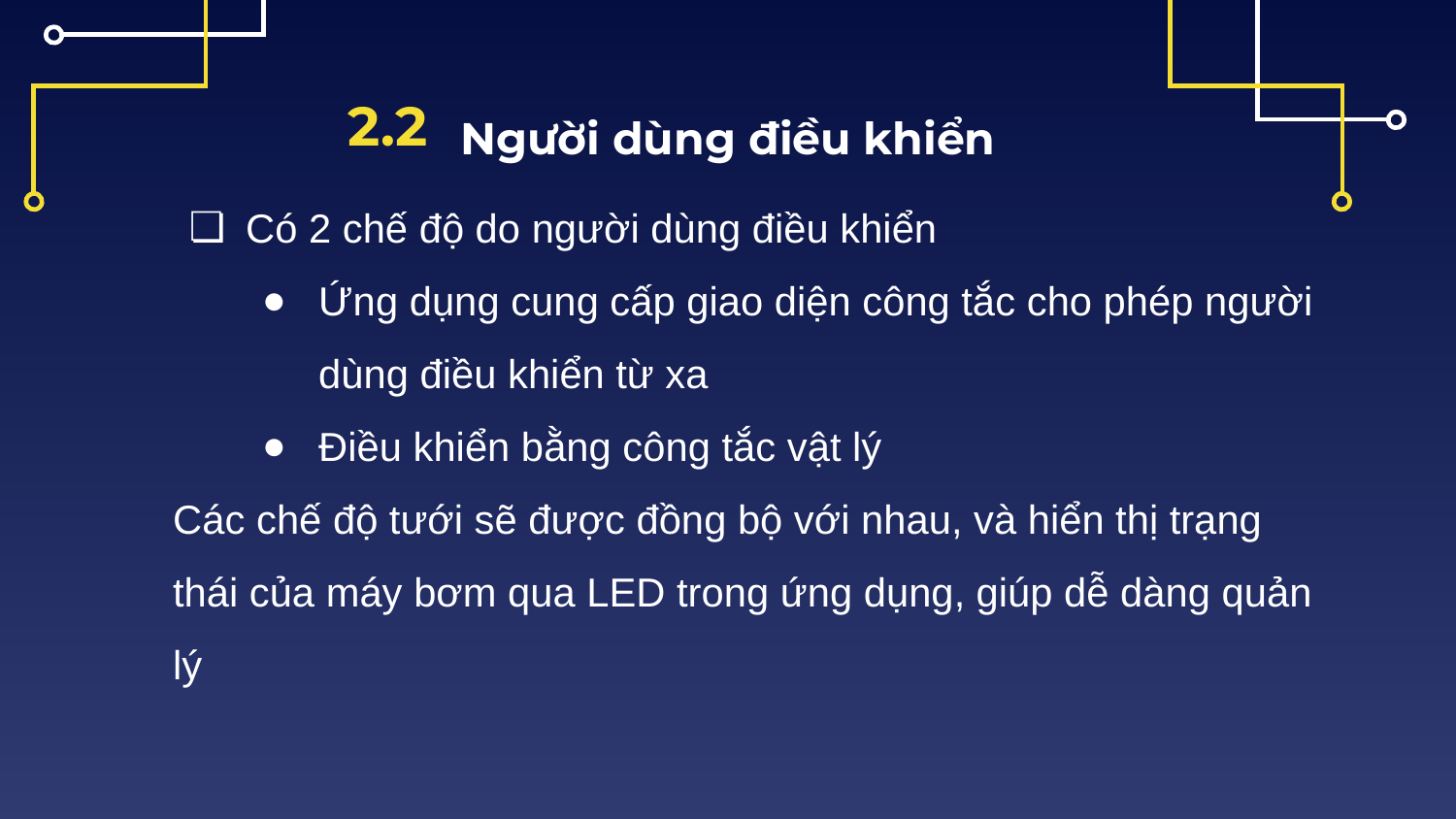

# Người dùng điều khiển
2.2
Có 2 chế độ do người dùng điều khiển
Ứng dụng cung cấp giao diện công tắc cho phép người dùng điều khiển từ xa
Điều khiển bằng công tắc vật lý
Các chế độ tưới sẽ được đồng bộ với nhau, và hiển thị trạng thái của máy bơm qua LED trong ứng dụng, giúp dễ dàng quản lý